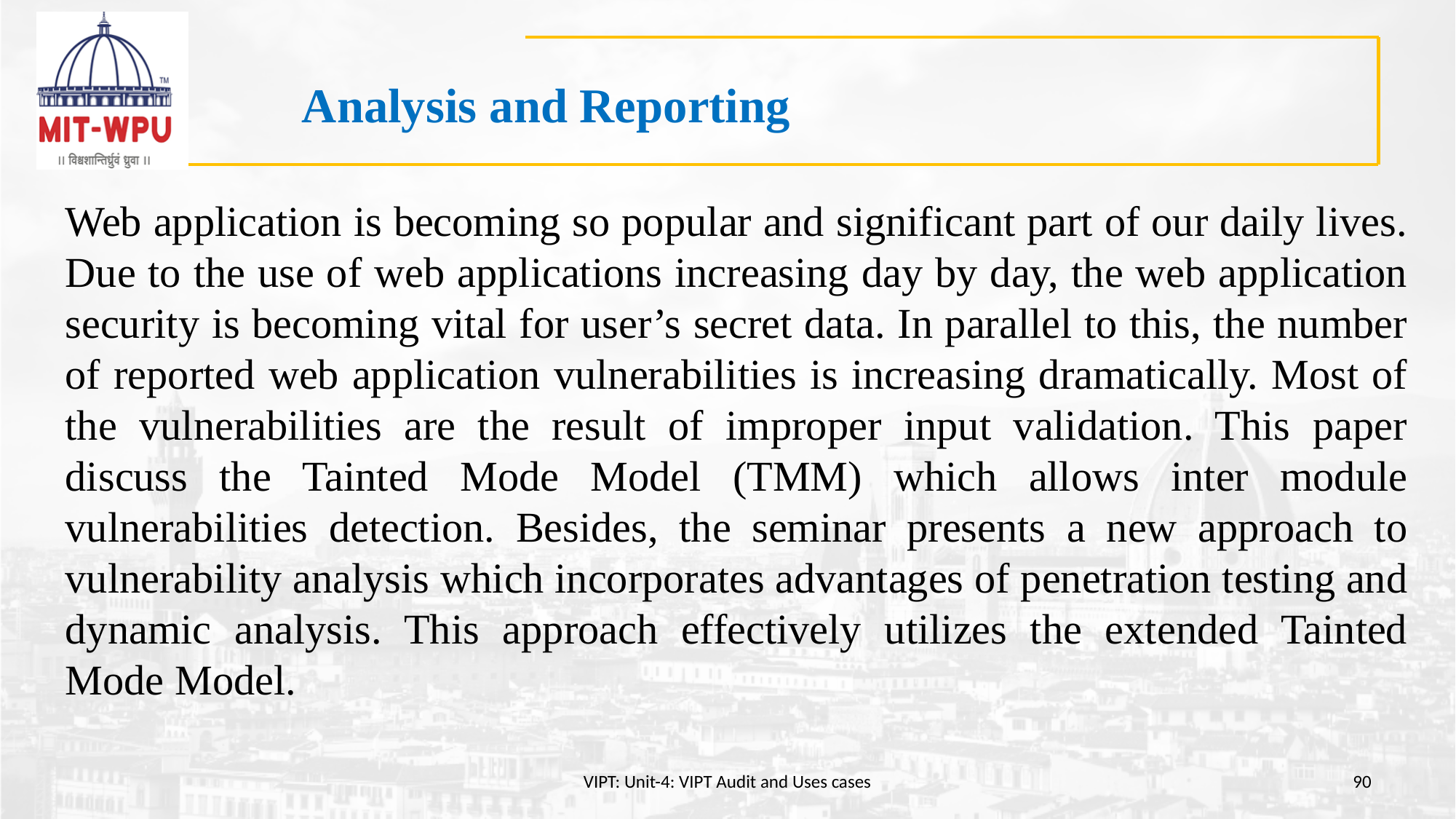

# Analysis and Reporting
Web application is becoming so popular and significant part of our daily lives. Due to the use of web applications increasing day by day, the web application security is becoming vital for user’s secret data. In parallel to this, the number of reported web application vulnerabilities is increasing dramatically. Most of the vulnerabilities are the result of improper input validation. This paper discuss the Tainted Mode Model (TMM) which allows inter module vulnerabilities detection. Besides, the seminar presents a new approach to vulnerability analysis which incorporates advantages of penetration testing and dynamic analysis. This approach effectively utilizes the extended Tainted Mode Model.

VIPT: Unit-4: VIPT Audit and Uses cases
90